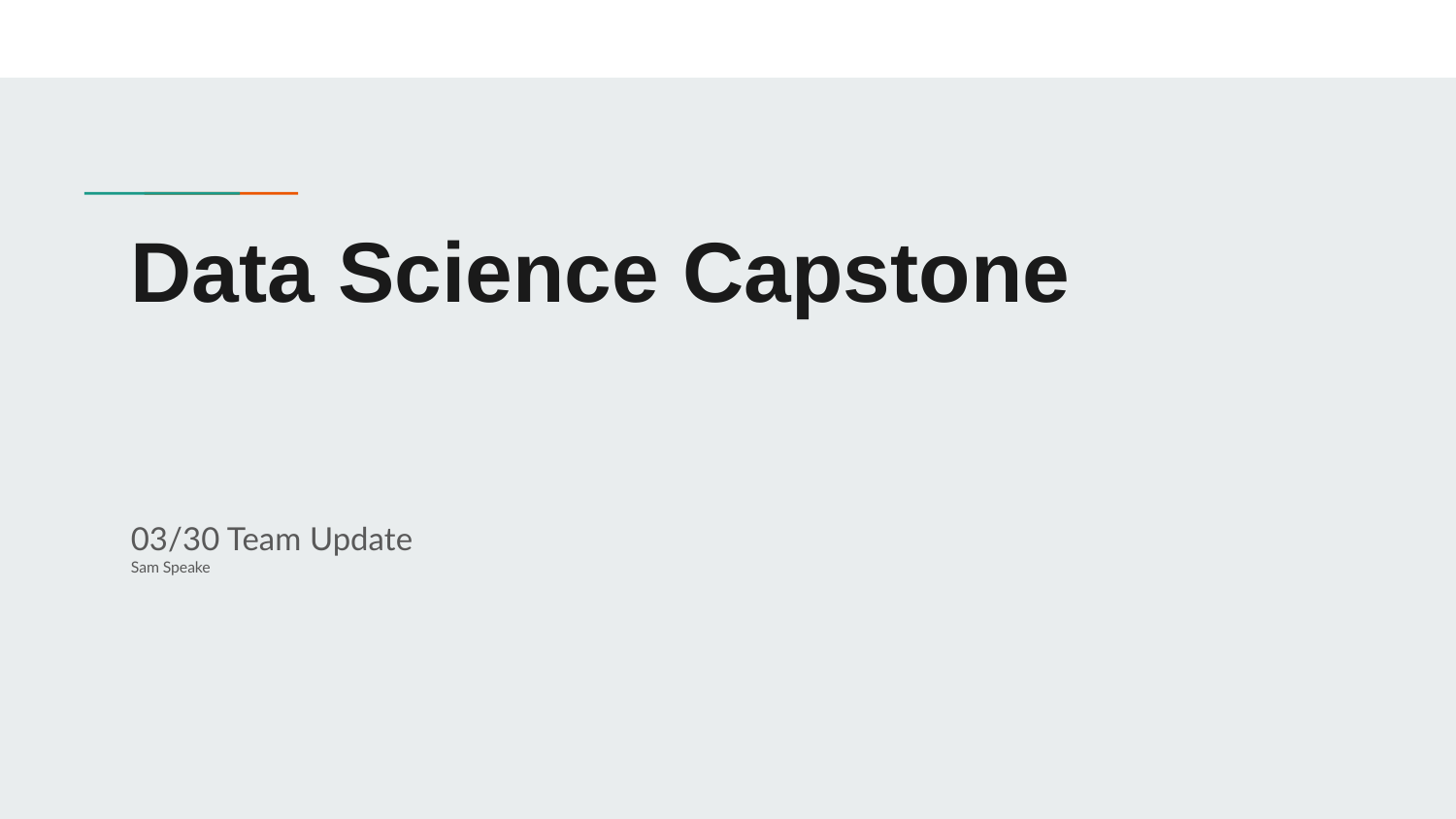

# Data Science Capstone
03/30 Team Update
Sam Speake